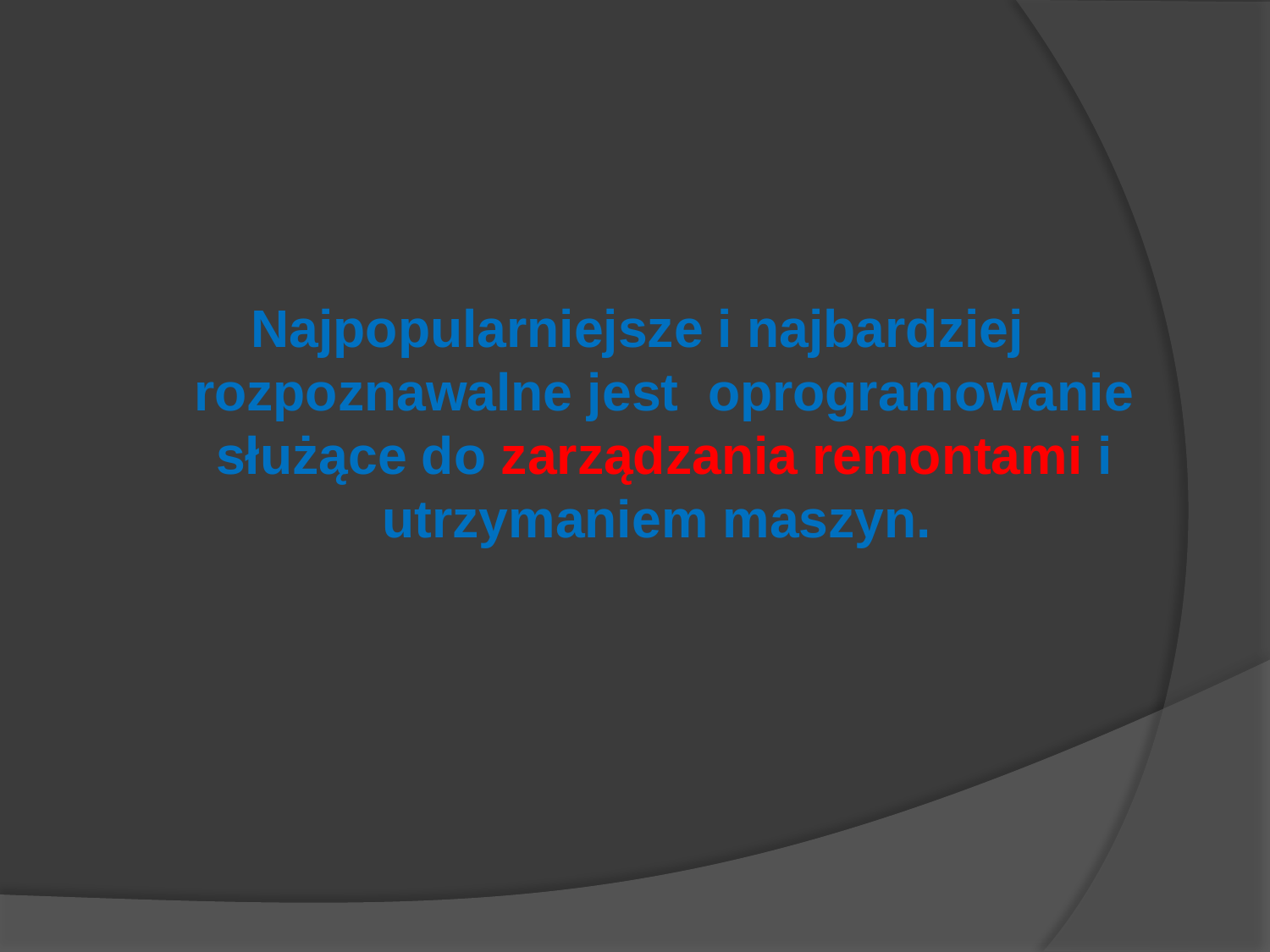

#

Najpopularniejsze i najbardziej rozpoznawalne jest  oprogramowanie służące do zarządzania remontami i utrzymaniem maszyn.